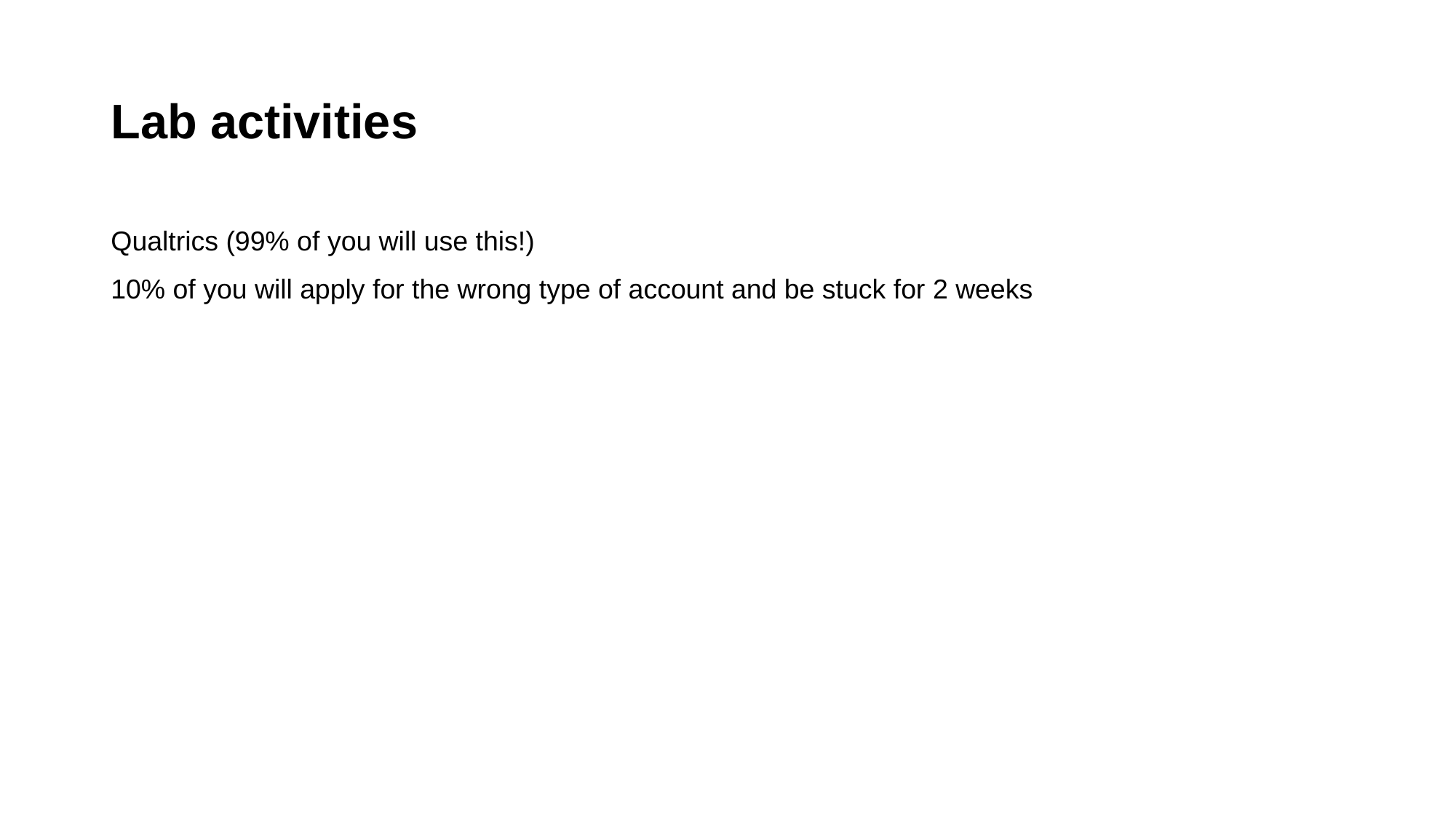

# Lab activities
Qualtrics (99% of you will use this!)
10% of you will apply for the wrong type of account and be stuck for 2 weeks